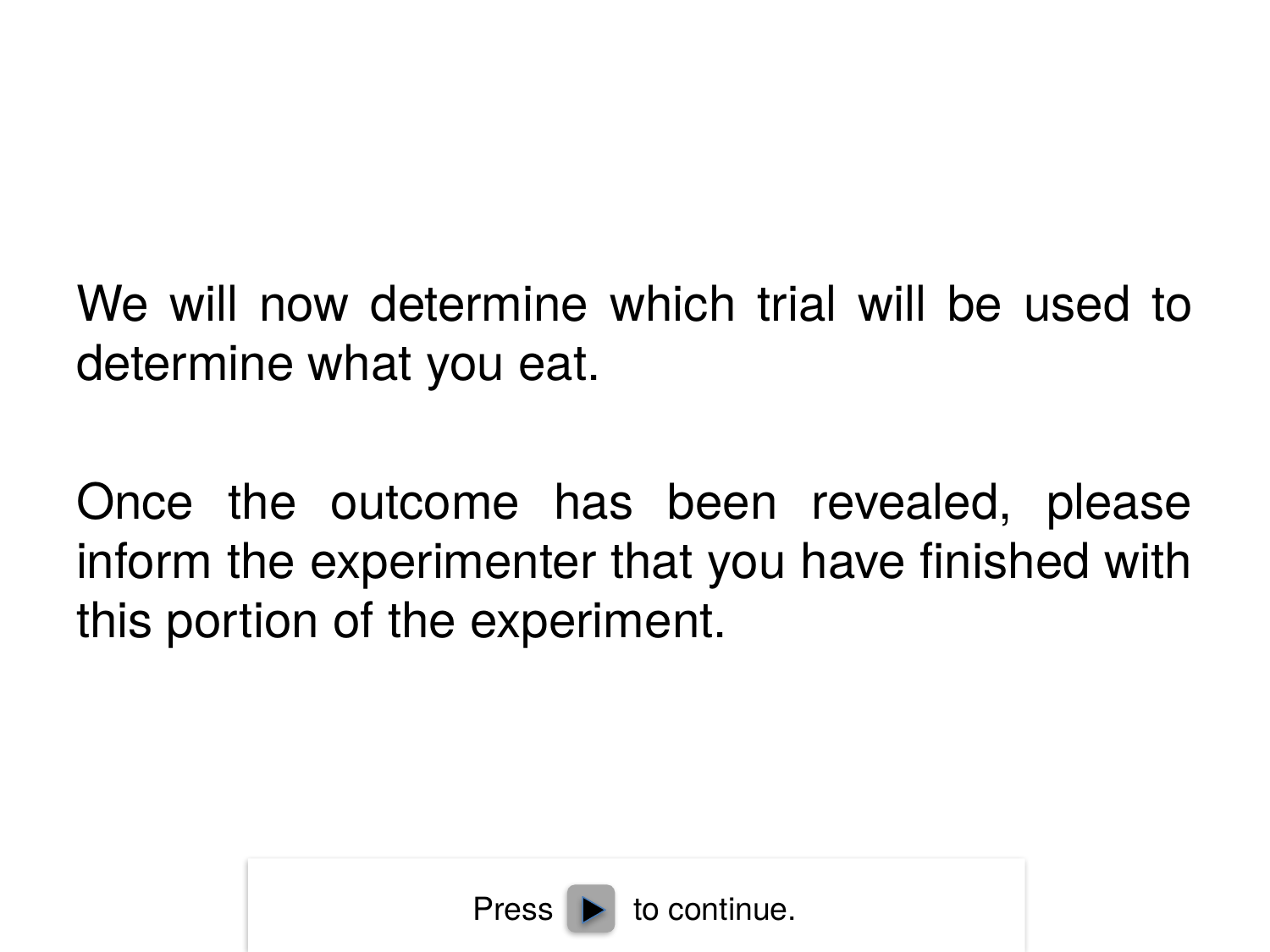

We will now determine which trial will be used to determine what you eat.

Once the outcome has been revealed, please inform the experimenter that you have finished with this portion of the experiment.

Press         to continue.